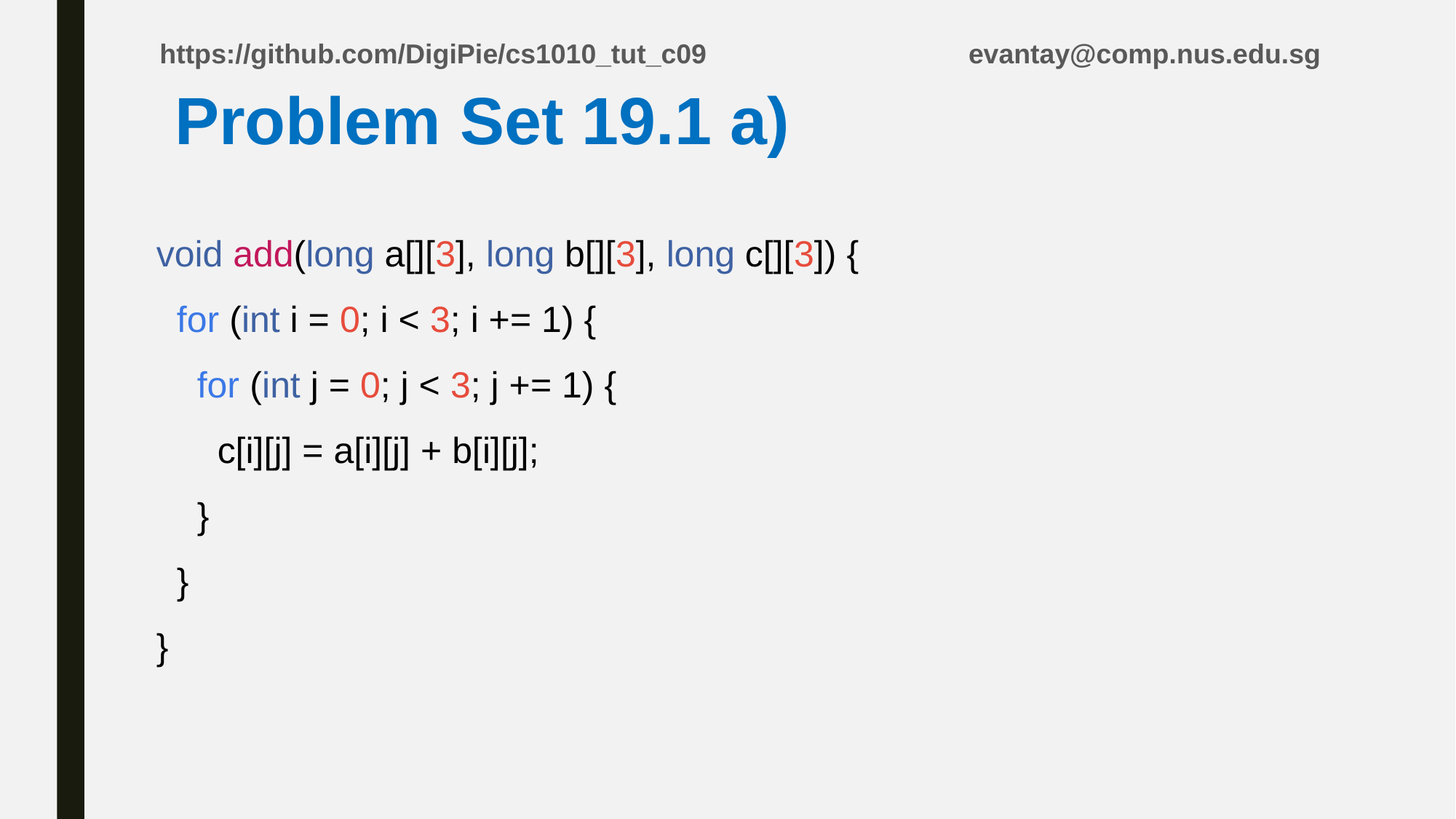

# Problem Set 19.1 a)
void add(long a[][3], long b[][3], long c[][3]) {
  for (int i = 0; i < 3; i += 1) {
    for (int j = 0; j < 3; j += 1) {
      c[i][j] = a[i][j] + b[i][j];
    }
  }
}